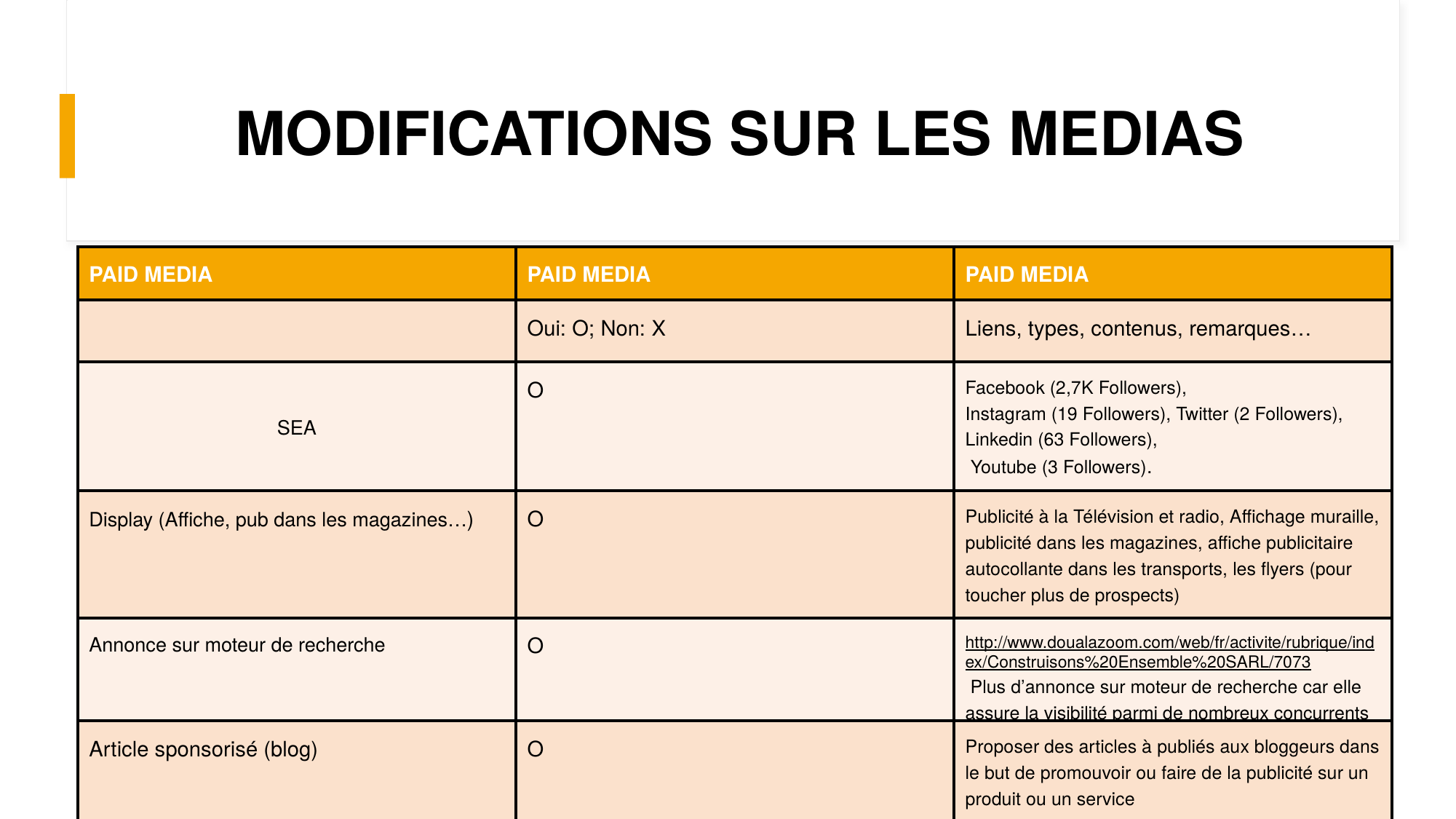

# MODIFICATIONS SUR LES MEDIAS
| PAID MEDIA | PAID MEDIA | PAID MEDIA |
| --- | --- | --- |
|  | Oui: O; Non: X | Liens, types, contenus, remarques… |
| SEA | O | Facebook (2,7K Followers), Instagram (19 Followers), Twitter (2 Followers), Linkedin (63 Followers),  Youtube (3 Followers). |
| Display (Affiche, pub dans les magazines…) | O | Publicité à la Télévision et radio, Affichage muraille, publicité dans les magazines, affiche publicitaire autocollante dans les transports, les flyers (pour toucher plus de prospects) |
| Annonce sur moteur de recherche | O | http://www.doualazoom.com/web/fr/activite/rubrique/index/Construisons%20Ensemble%20SARL/7073 Plus d’annonce sur moteur de recherche car elle assure la visibilité parmi de nombreux concurrents |
| Article sponsorisé (blog) | O | Proposer des articles à publiés aux bloggeurs dans le but de promouvoir ou faire de la publicité sur un produit ou un service |